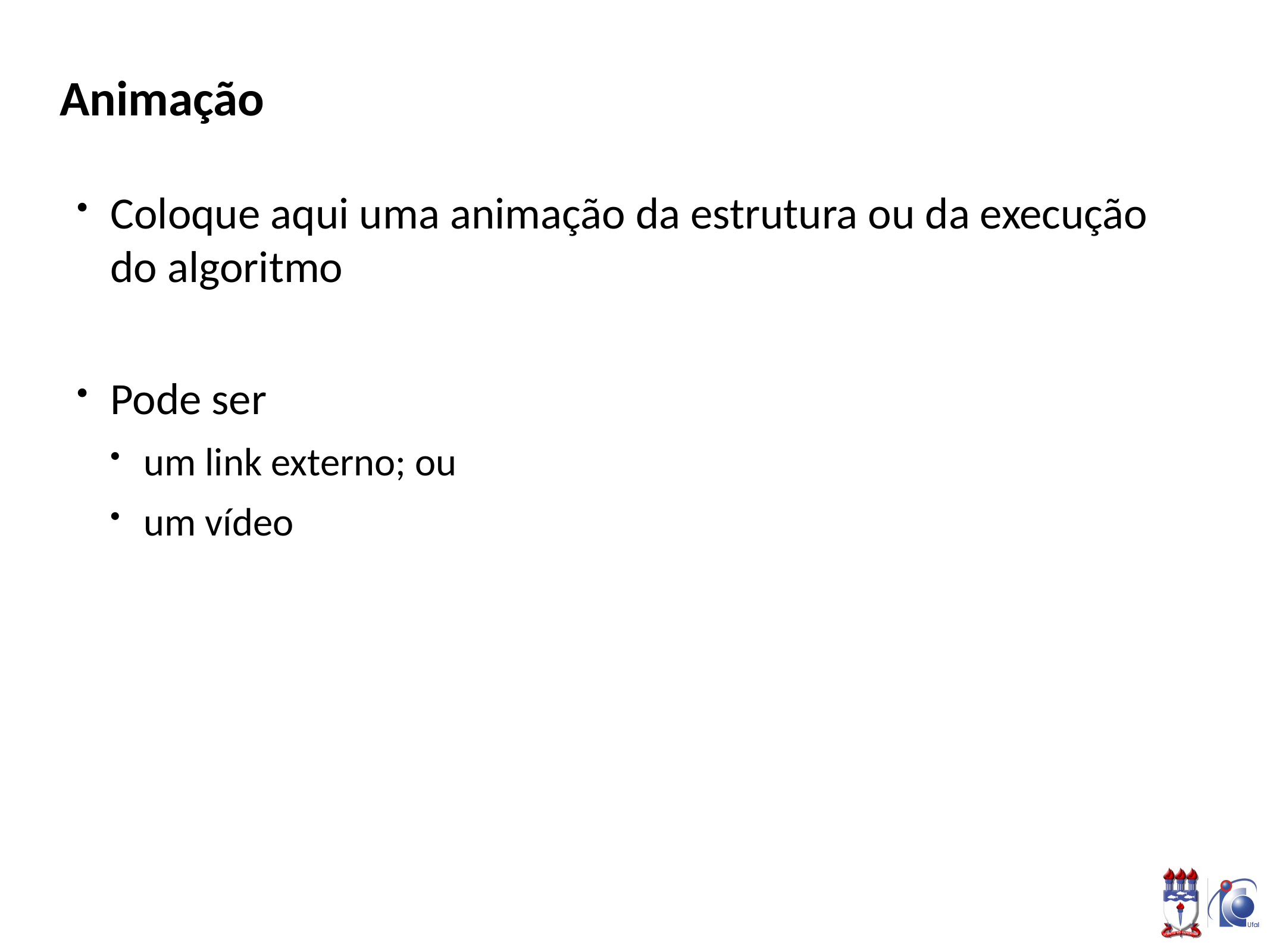

# Animação
Coloque aqui uma animação da estrutura ou da execução do algoritmo

Pode ser
um link externo; ou
um vídeo